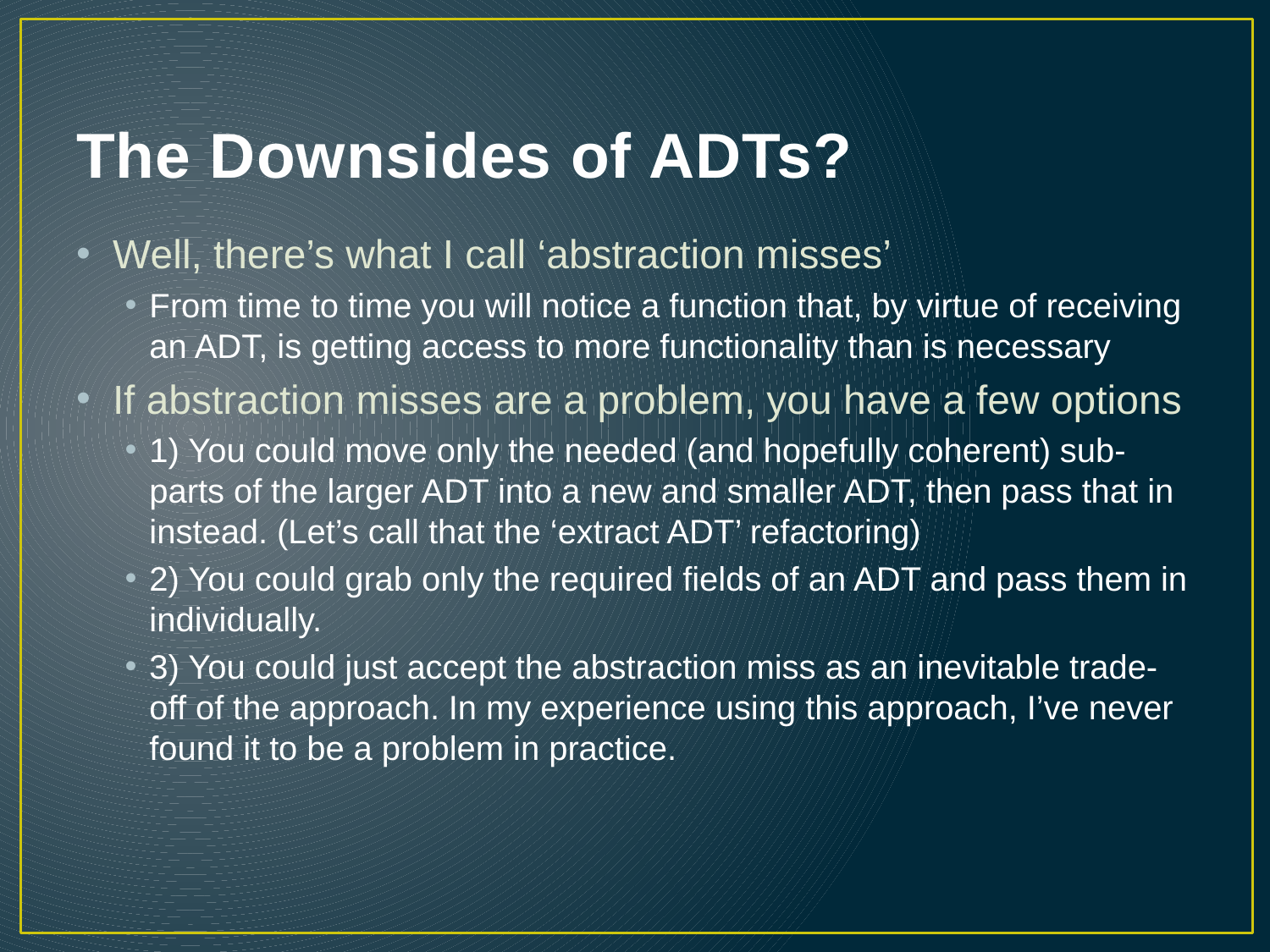

# The Downsides of ADTs?
Well, there’s what I call ‘abstraction misses’
From time to time you will notice a function that, by virtue of receiving an ADT, is getting access to more functionality than is necessary
If abstraction misses are a problem, you have a few options
1) You could move only the needed (and hopefully coherent) sub-parts of the larger ADT into a new and smaller ADT, then pass that in instead. (Let’s call that the ‘extract ADT’ refactoring)
2) You could grab only the required fields of an ADT and pass them in individually.
3) You could just accept the abstraction miss as an inevitable trade-off of the approach. In my experience using this approach, I’ve never found it to be a problem in practice.